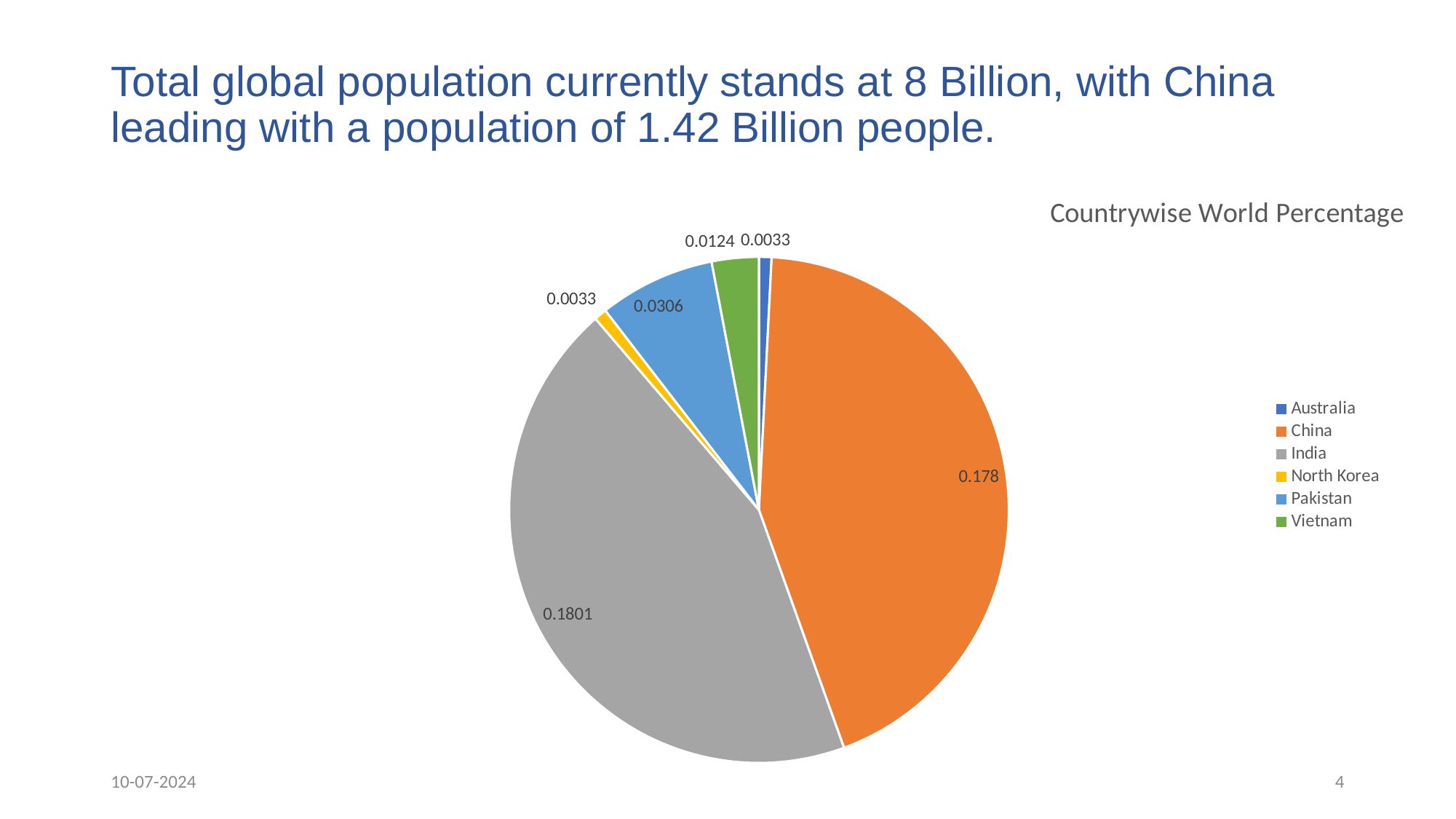

# Total global population currently stands at 8 Billion, with China leading with a population of 1.42 Billion people.

### Chart: Countrywise World Percentage

| Category | Total |
|---|---|
| Australia | 0.0033 |
| China | 0.178 |
| India | 0.1801 |
| North Korea | 0.0033 |
| Pakistan | 0.0306 |
| Vietnam | 0.0124 |
10-07-2024
4